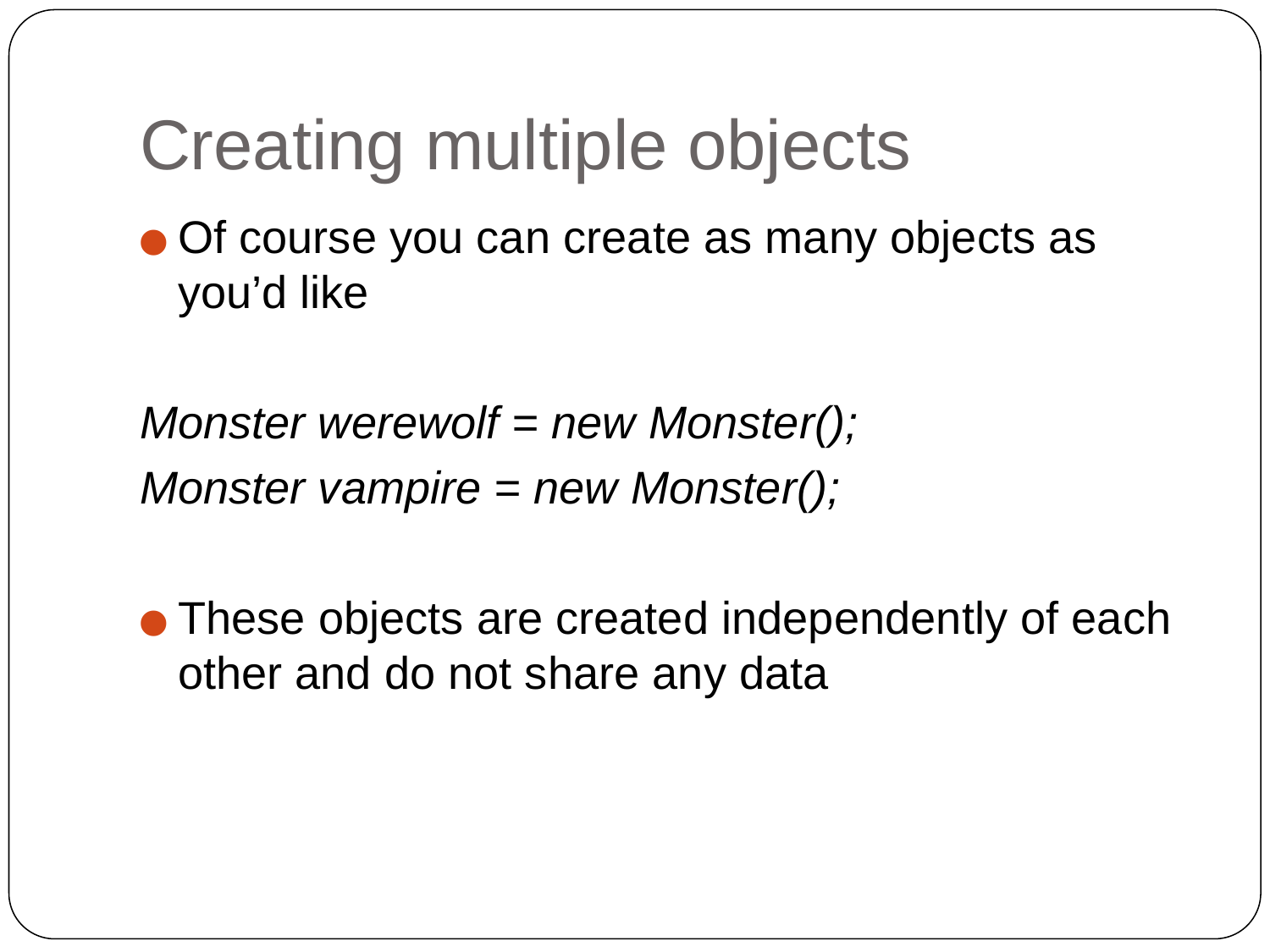

# Creating multiple objects
Of course you can create as many objects as you’d like

Monster werewolf = new Monster();
Monster vampire = new Monster();

These objects are created independently of each other and do not share any data